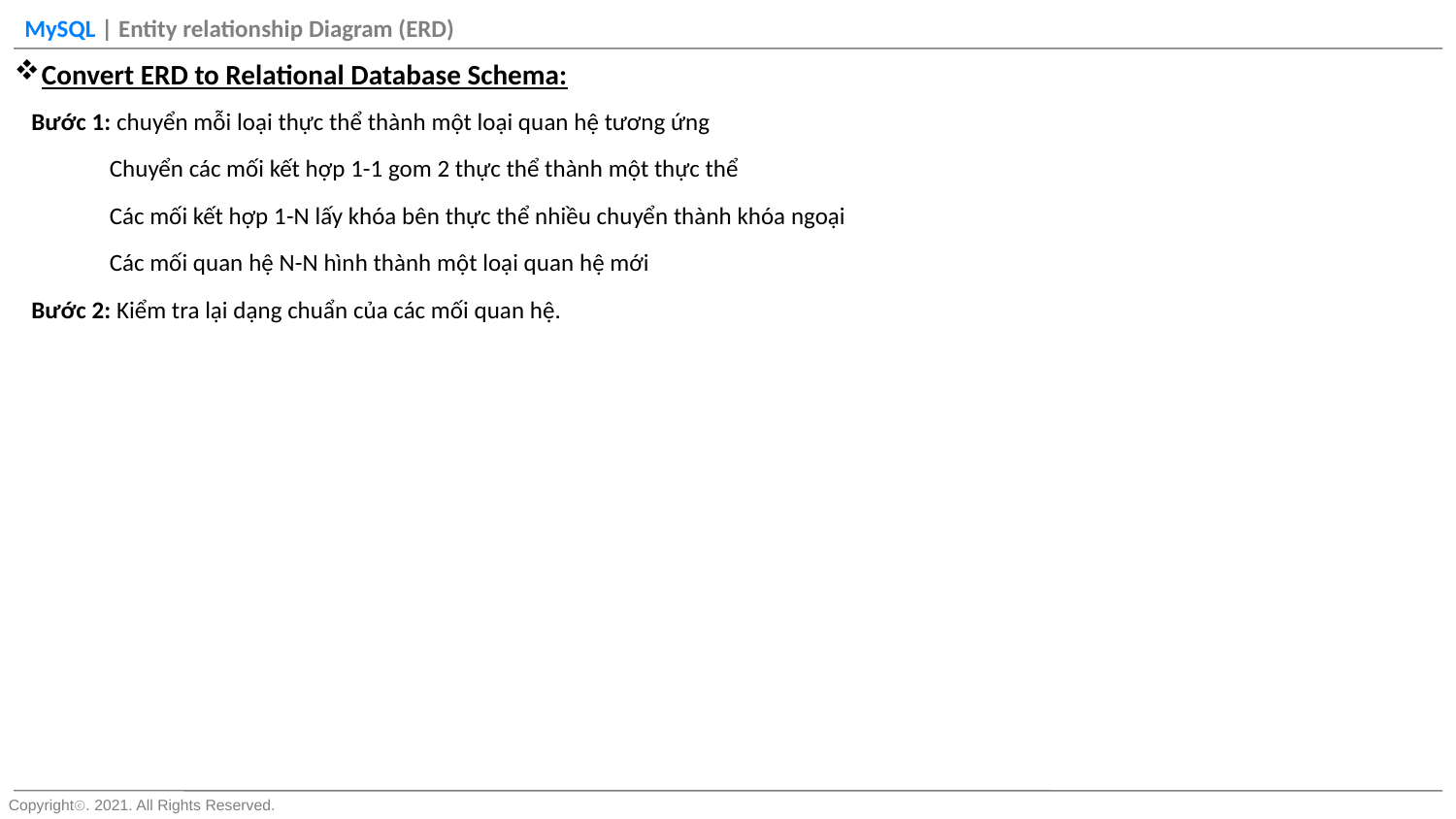

Convert ERD to Relational Database Schema:
Bước 1: chuyển mỗi loại thực thể thành một loại quan hệ tương ứng
              Chuyển các mối kết hợp 1-1 gom 2 thực thể thành một thực thể
              Các mối kết hợp 1-N lấy khóa bên thực thể nhiều chuyển thành khóa ngoại
              Các mối quan hệ N-N hình thành một loại quan hệ mới
Bước 2: Kiểm tra lại dạng chuẩn của các mối quan hệ.